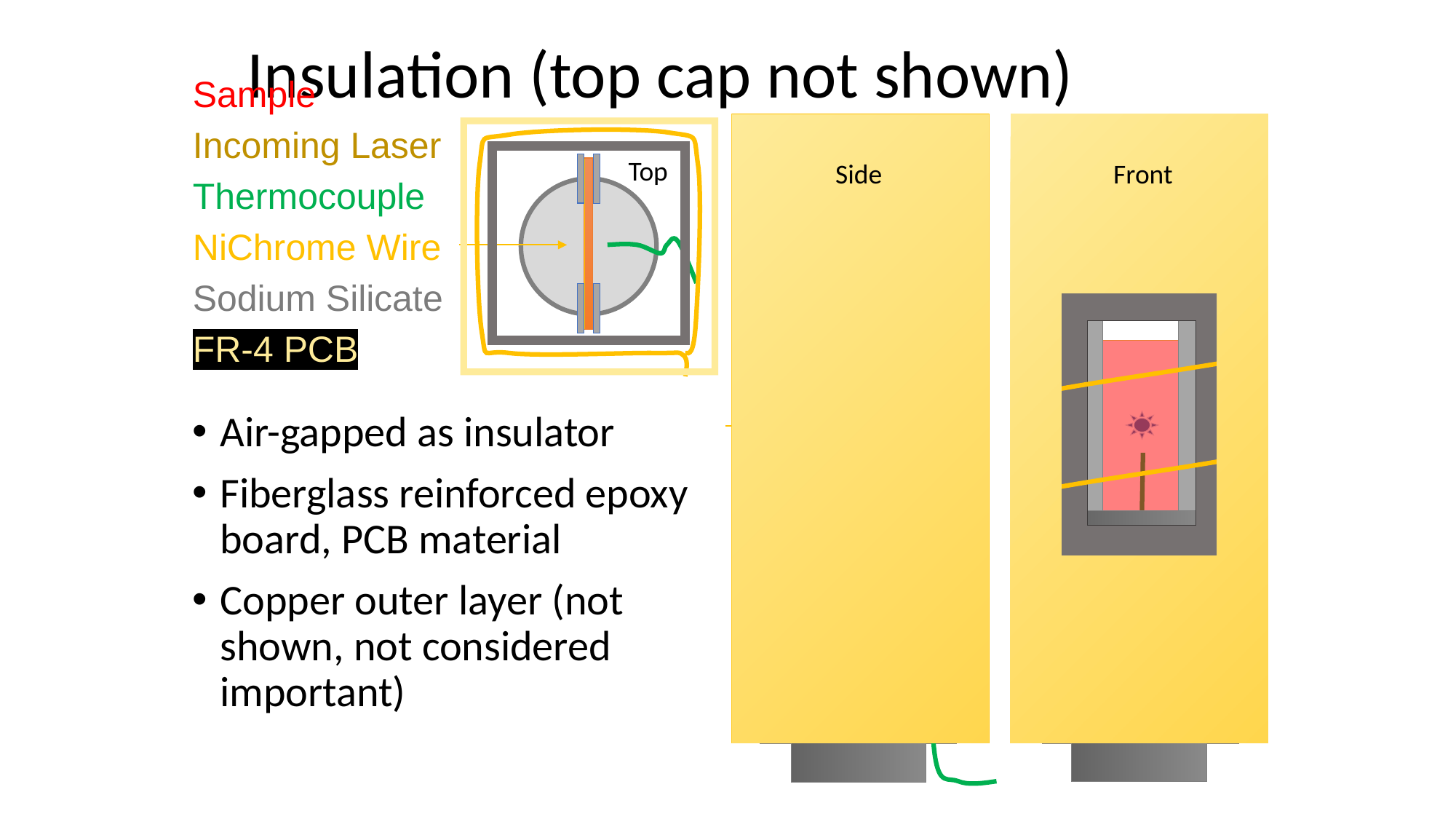

# Insulation (top cap not shown)
Sample
Incoming Laser
Thermocouple
NiChrome Wire
Sodium Silicate
FR-4 PCB

Top
Side
Front
Air-gapped as insulator
Fiberglass reinforced epoxy board, PCB material
Copper outer layer (not shown, not considered important)